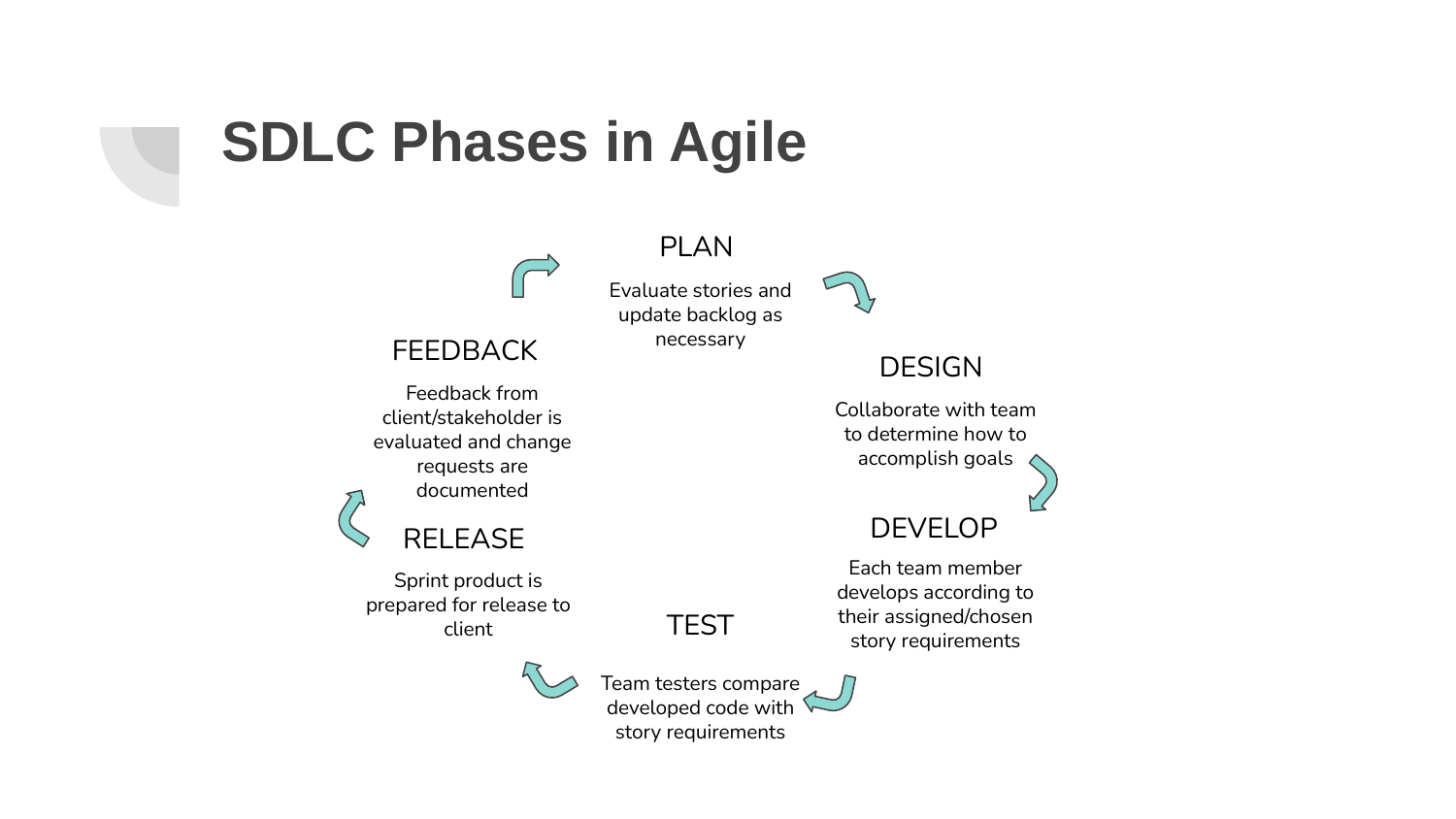

# SDLC Phases in Agile
PLAN

Evaluate stories and update backlog as necessary

FEEDBACK
DESIGN
Feedback from client/stakeholder is evaluated and change requests are documented
Collaborate with team to determine how to accomplish goals

DEVELOP
RELEASE
Each team member develops according to their assigned/chosen story requirements
Sprint product is prepared for release to client
TEST

Team testers compare developed code with story requirements